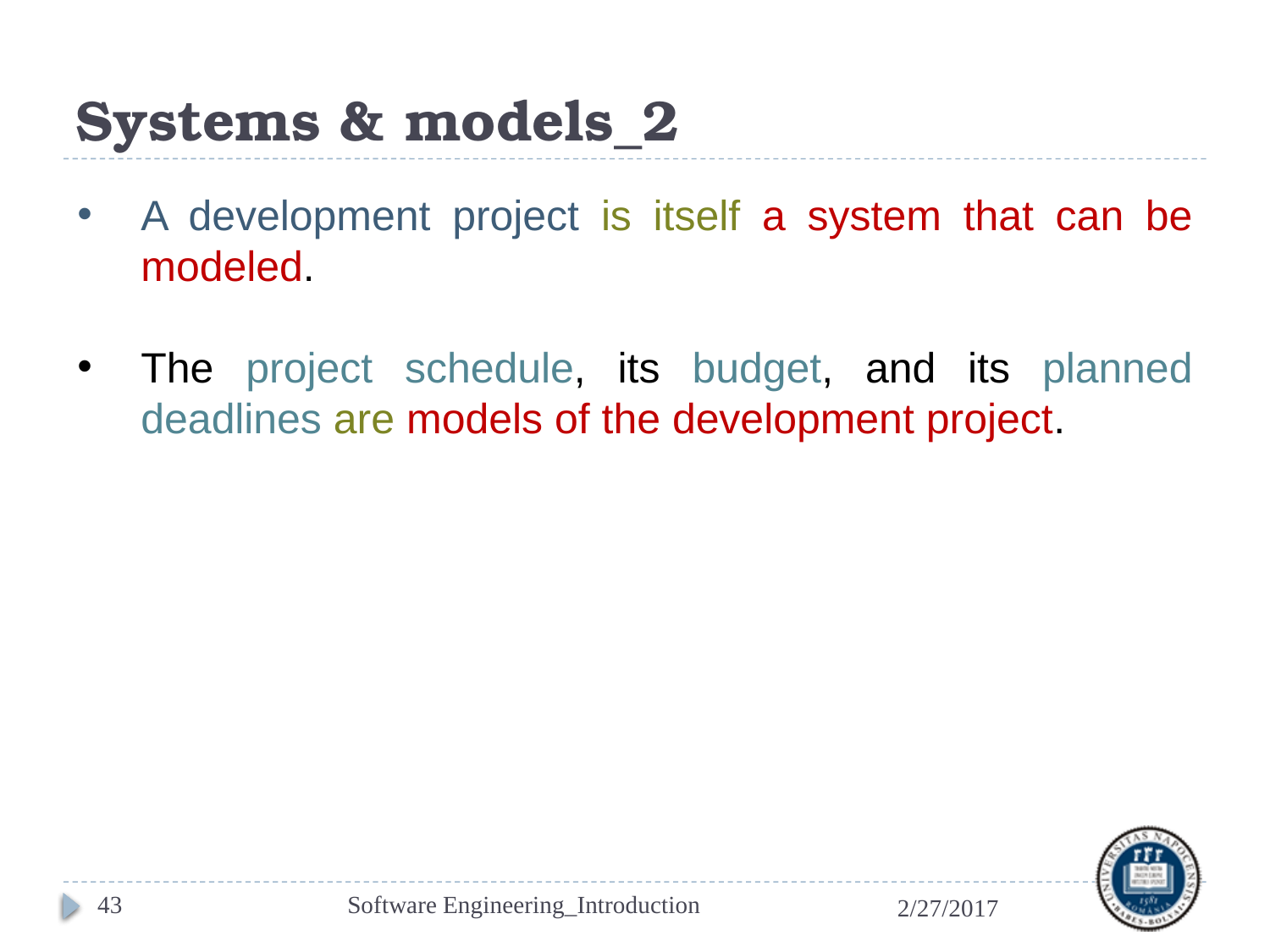

# Systems & models_2
A development project is itself a system that can be modeled.

The project schedule, its budget, and its planned deadlines are models of the development project.
43
Software Engineering_Introduction
2/27/2017